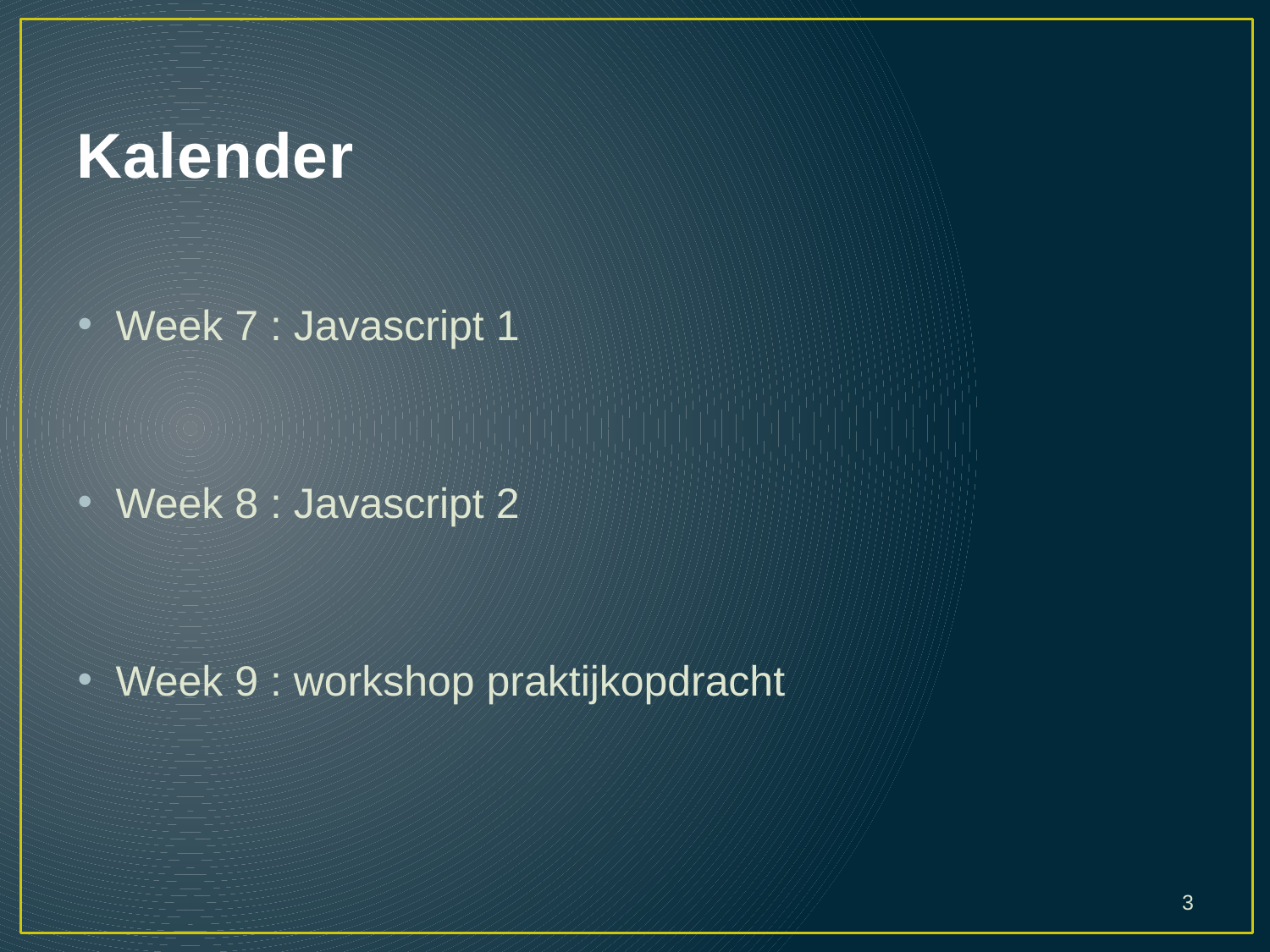

# Kalender
Week 7 : Javascript 1

Week 8 : Javascript 2

Week 9 : workshop praktijkopdracht
3